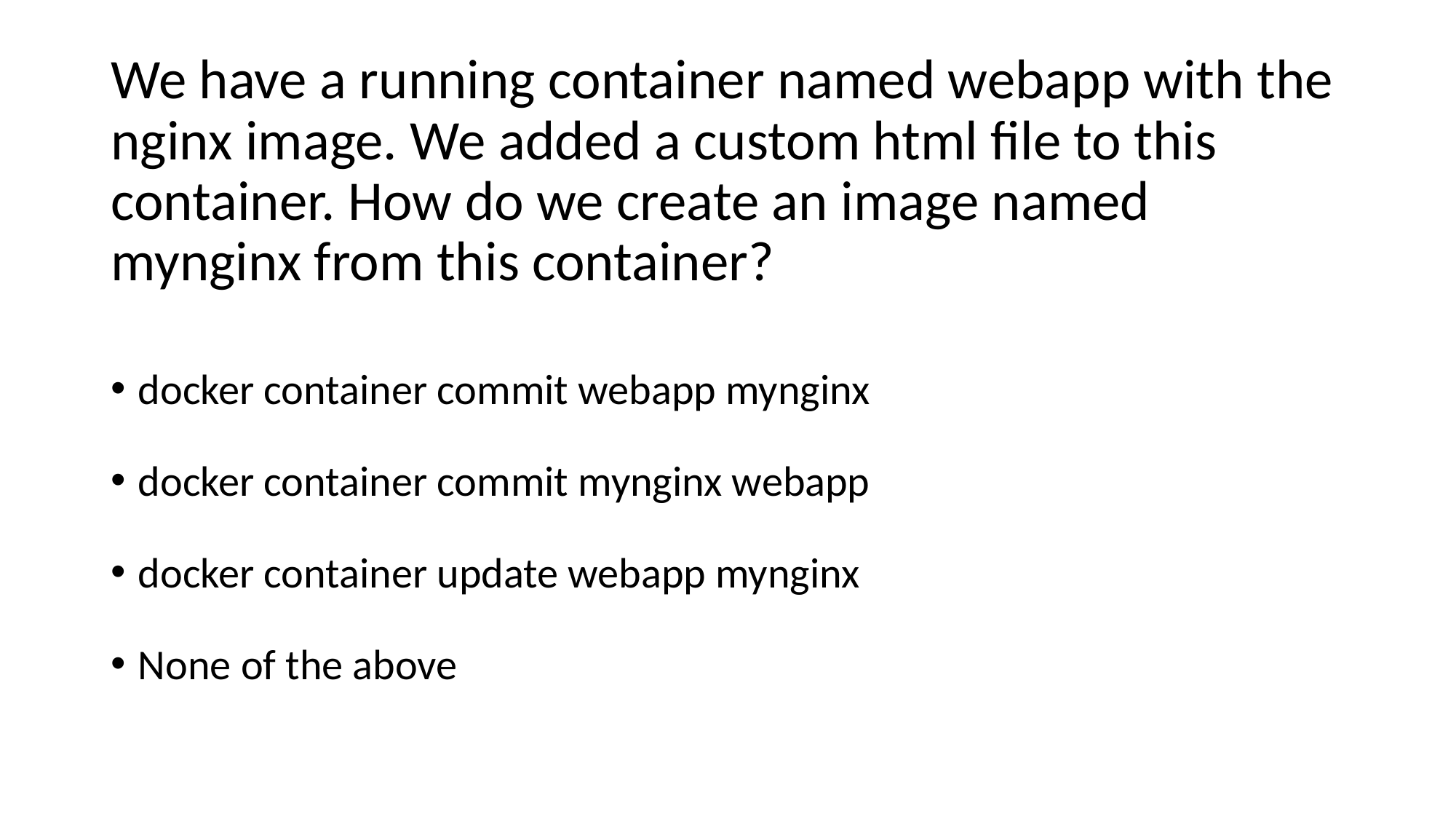

# We have a running container named webapp with the nginx image. We added a custom html file to this container. How do we create an image named mynginx from this container?
docker container commit webapp mynginx
docker container commit mynginx webapp
docker container update webapp mynginx
None of the above